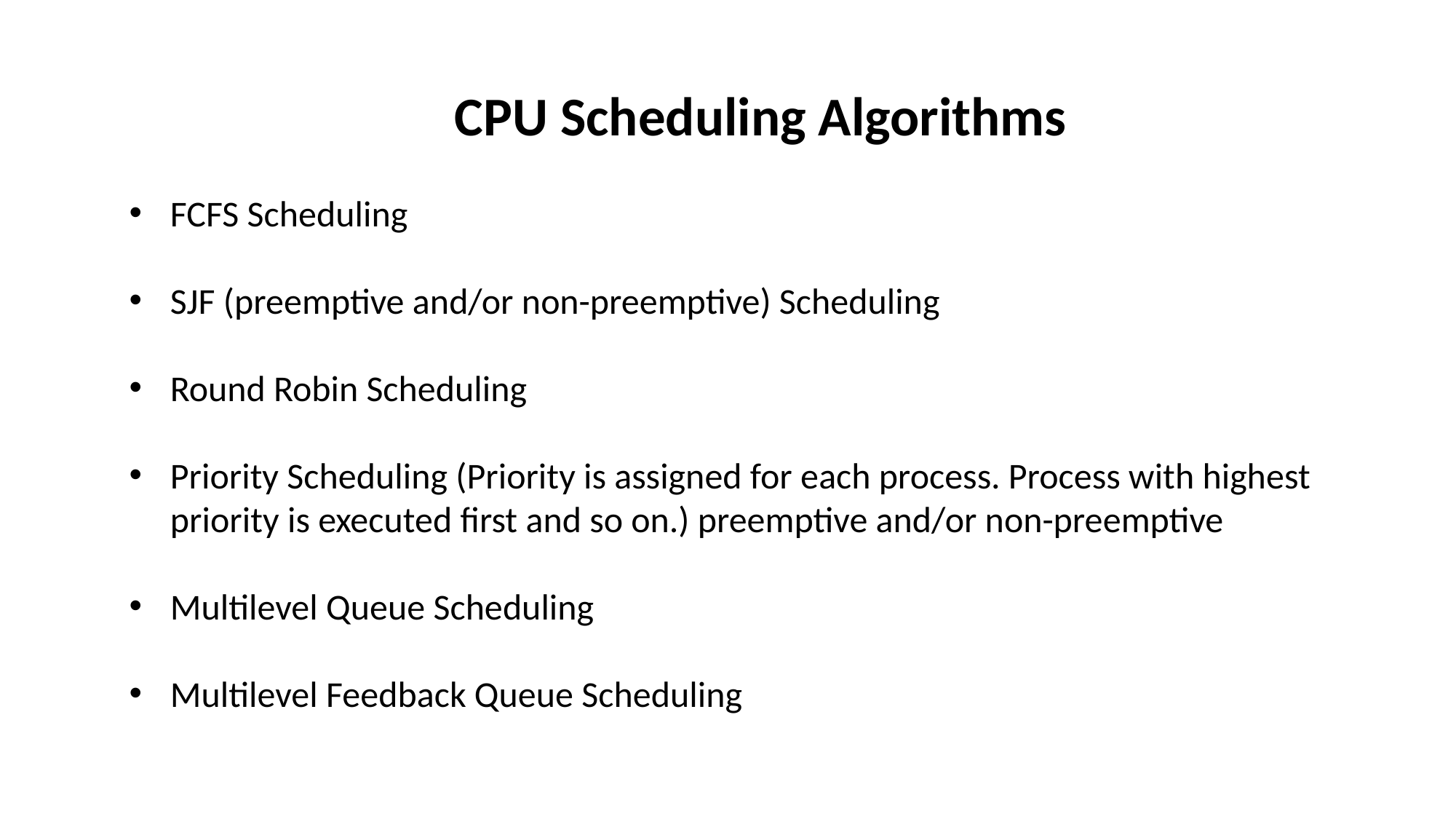

CPU Scheduling Algorithms

FCFS Scheduling

SJF (preemptive and/or non-preemptive) Scheduling

Round Robin Scheduling

Priority Scheduling (Priority is assigned for each process. Process with highest priority is executed first and so on.) preemptive and/or non-preemptive

Multilevel Queue Scheduling

Multilevel Feedback Queue Scheduling